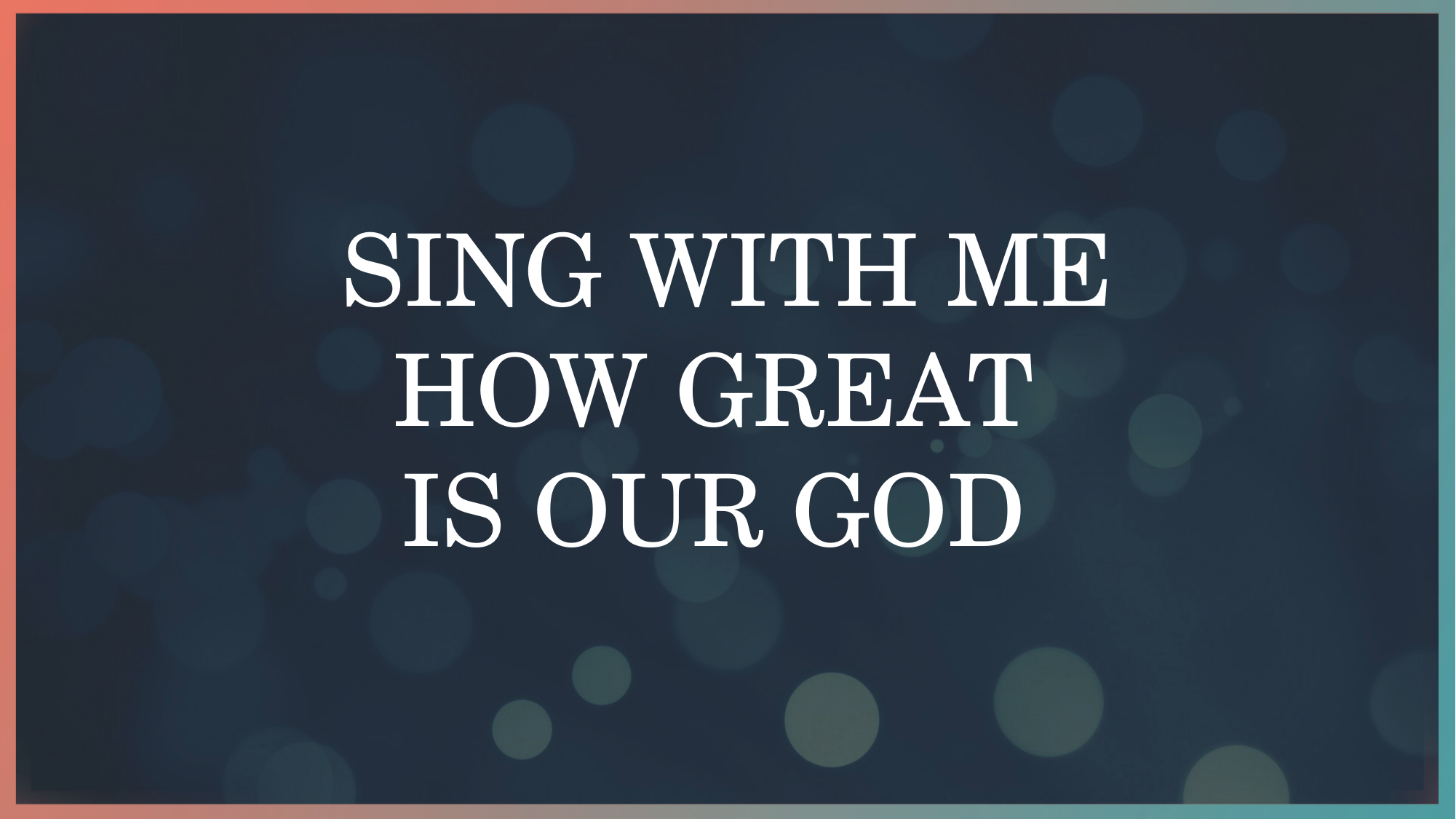

SING WITH ME
HOW GREAT
IS OUR GOD